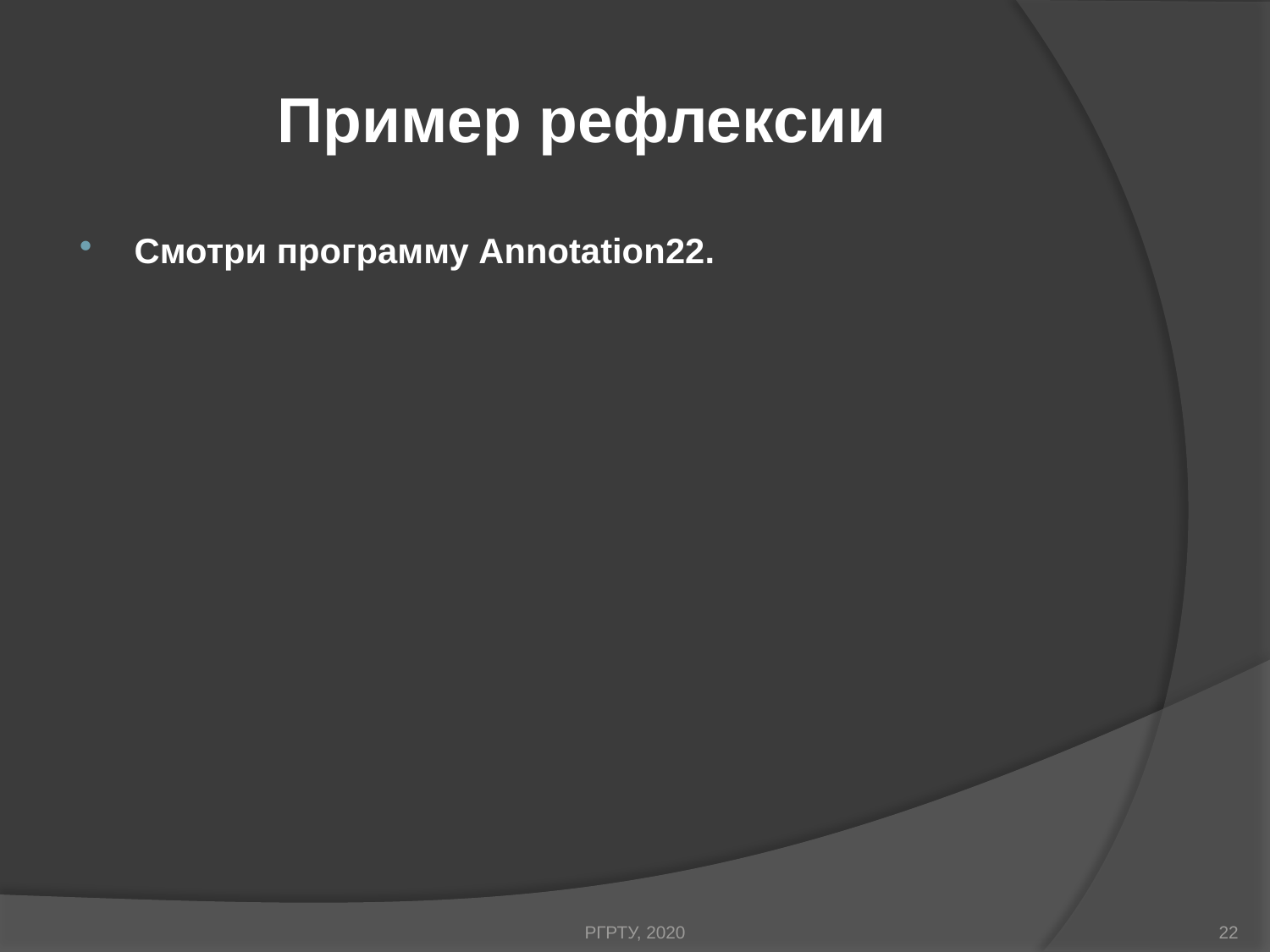

# Пример рефлексии
Смотри программу Annotation22.
РГРТУ, 2020
22